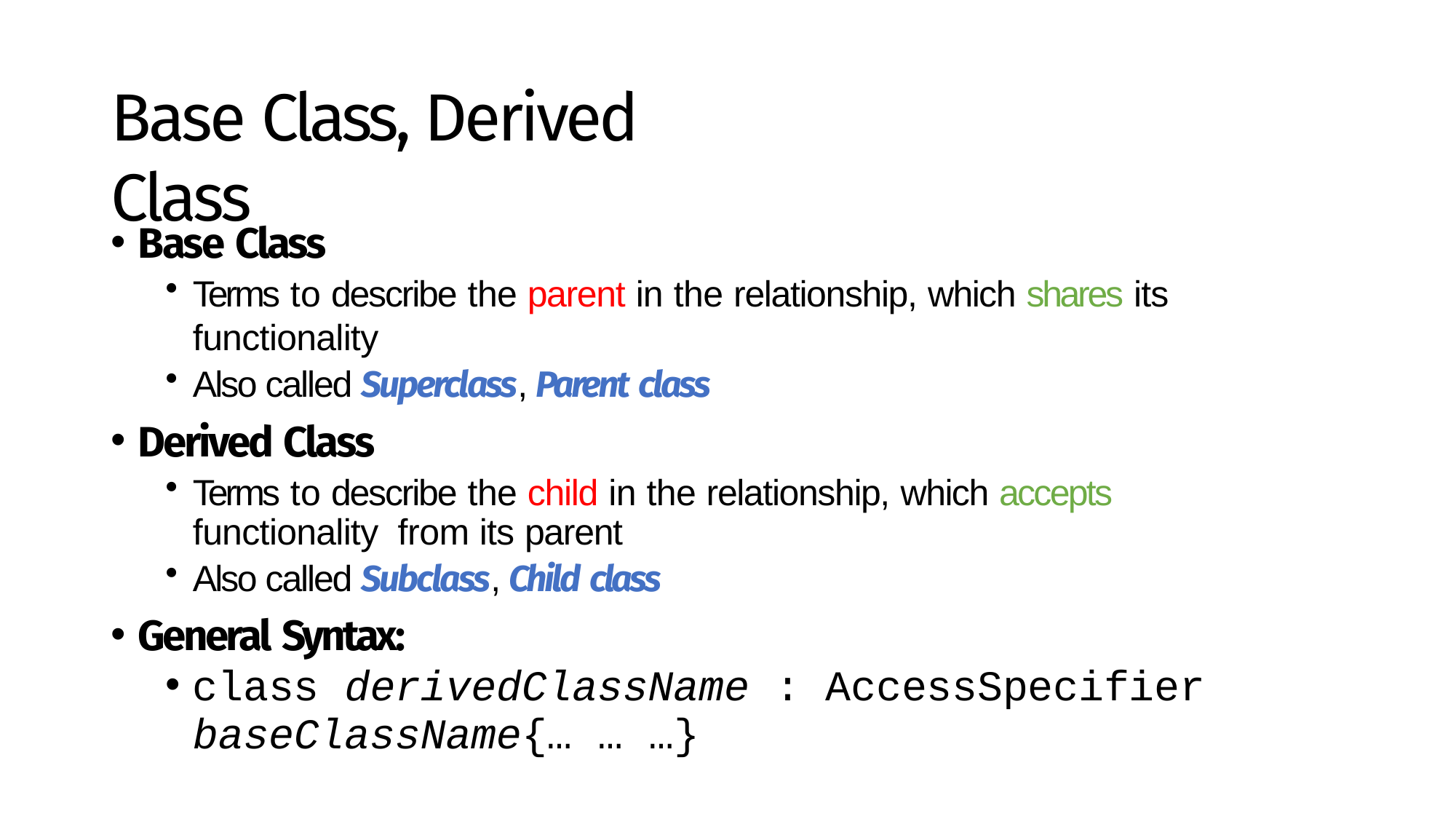

# Base Class, Derived Class
Base Class
Terms to describe the parent in the relationship, which shares its functionality
Also called Superclass, Parent class
Derived Class
Terms to describe the child in the relationship, which accepts functionality  from its parent
Also called Subclass, Child class
General Syntax:
class derivedClassName : AccessSpecifier
baseClassName{… … …}